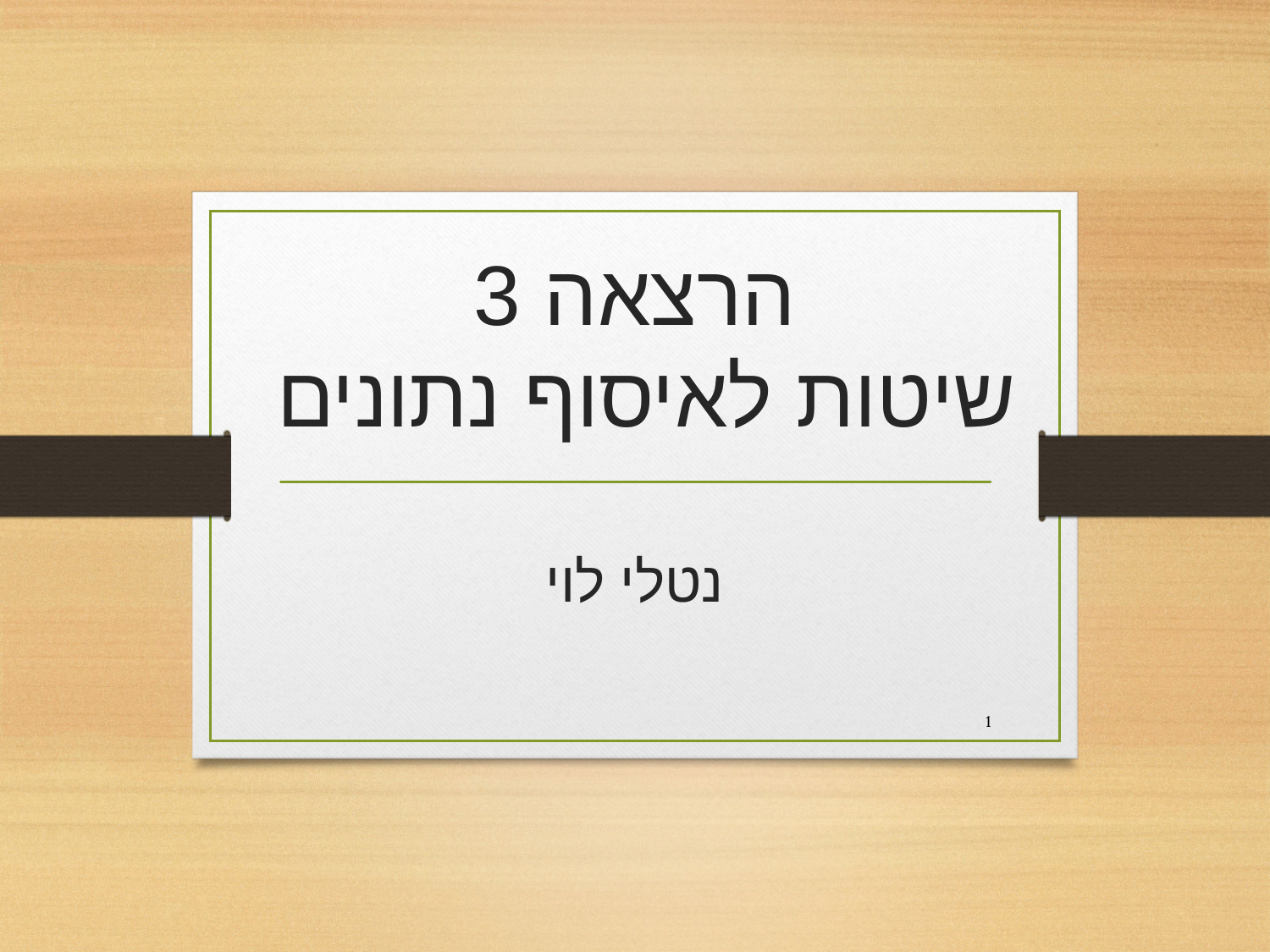

# הרצאה 3 שיטות לאיסוף נתונים נטלי לוי
1